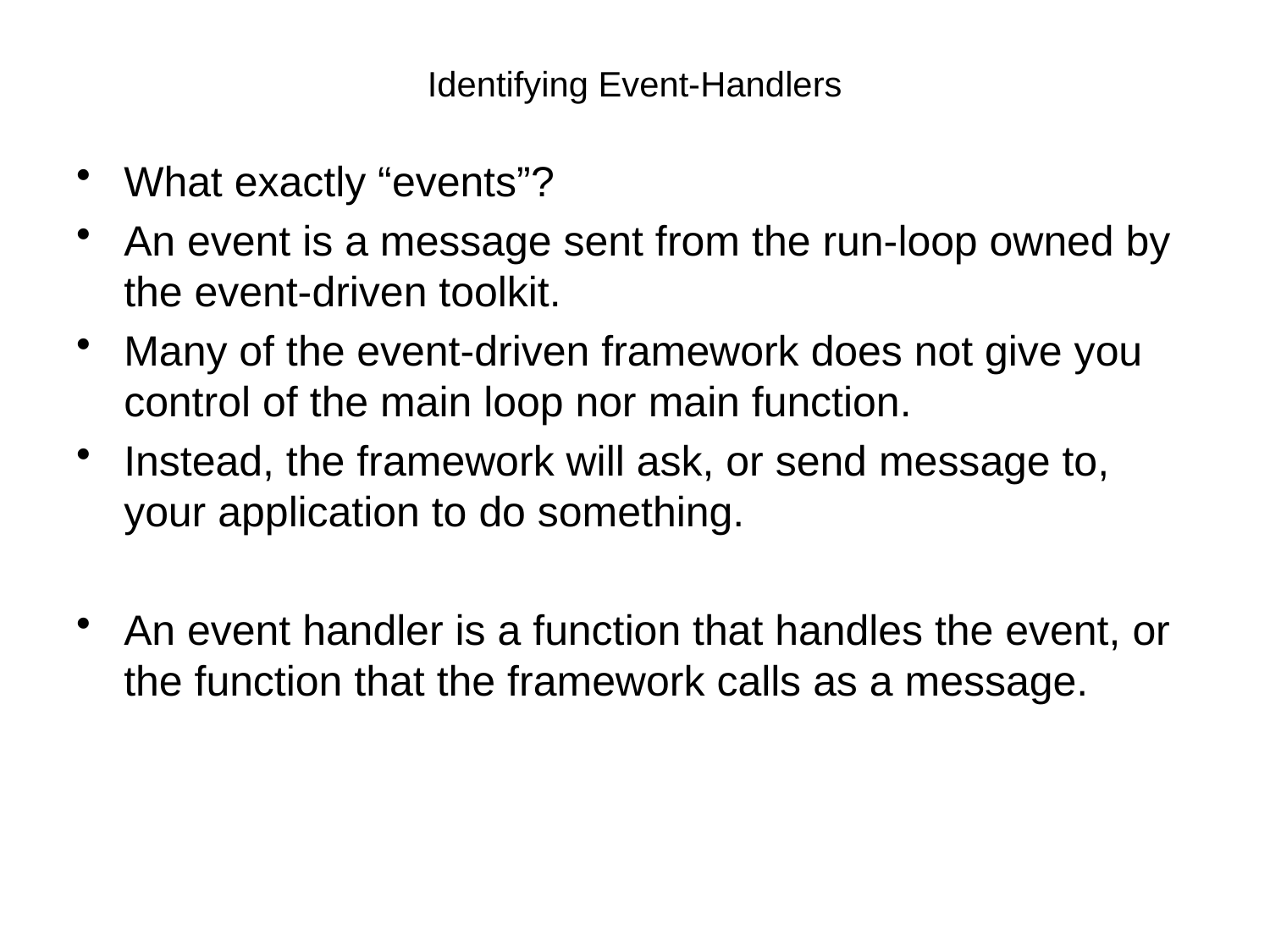

# Identifying Event-Handlers
What exactly “events”?
An event is a message sent from the run-loop owned by the event-driven toolkit.
Many of the event-driven framework does not give you control of the main loop nor main function.
Instead, the framework will ask, or send message to, your application to do something.

An event handler is a function that handles the event, or the function that the framework calls as a message.